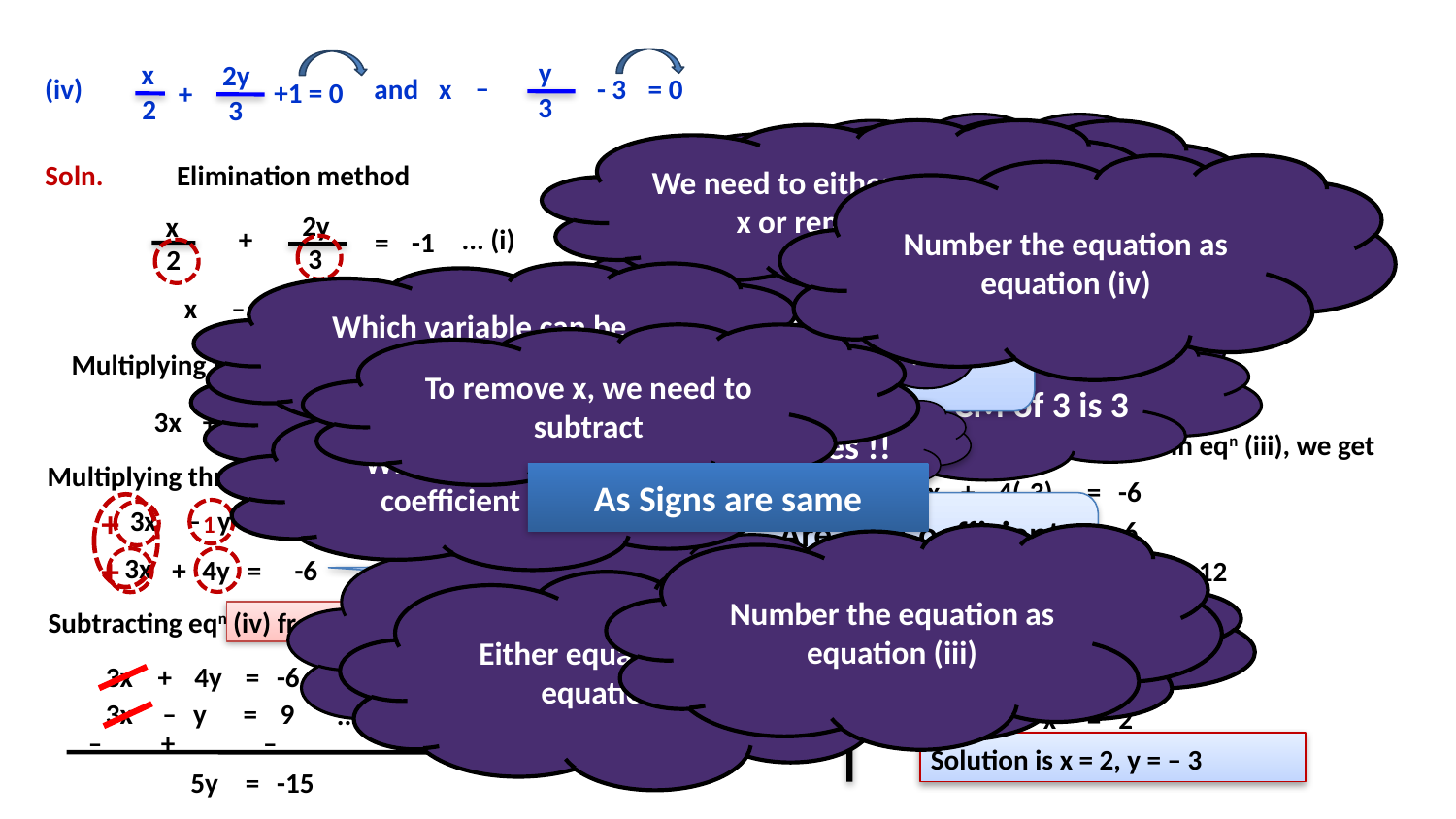

y

x
2y

–
(iv)
and
x
- 3
= 0
+1 = 0
+
3
2
3
To remove ‘2’ & ‘3’ from denominator multiply by LCM of 2 & 3
We need to either remove x or remove y
In eliminition method, keep variable on L.H.S and constant on R.H.S
Soln.
Elimination method
Number the equation as equation (iv)
To remove ‘3’ from denominator multiply by LCM of 3
2y
x
... (i)
+
=
-1
3
2

Now which two
equations have
to be solved ??

Which variable can be removed ?
y
-15
... (ii)
–
x
=
3
y
=
Are the Coefficient of X is same
3

LCM of 2 & 3 is 6
5
How to get the value of ‘x’ ?
To remove x, we need to subtract
LCM of 3 is 3
Multiplying throughout by 6 in eq (i), we get
y

=
-3
3x
+
4y
=
-6
... (iii)
Whichever variable’s coefficient is same
Yes !!
Substituting y = – 3 in eqn (iii), we get

equations (iii) & (iv)…
We have to substitute y = -3
Multiplying throughout by 3 in eq (ii), we get
As Signs are same
3x
+
4(-3)
=
-6
Are the Coefficient of Y is same
+

... (iv)
3x
–
y
=
9

1
–
3x
12
=
-6
Number the equation as equation (iii)
Constant → R.H.S.
− 12 → 12
+
3x
=
-6
3x
+
4y
=
-6
... (iii)
+
12

Either equation (iii) or equation (iv)
Here coefficent of
x is same
=
6
3x
Subtracting eqn (iv) from eqn (iii)

No !!
2
6
3

=
x
3x
+
4y
=
-6
... (iii)

3x
–
y
=
9
... (iv)
x
=
2

–
+
–

 Solution is x = 2, y = – 3
5y
=
-15